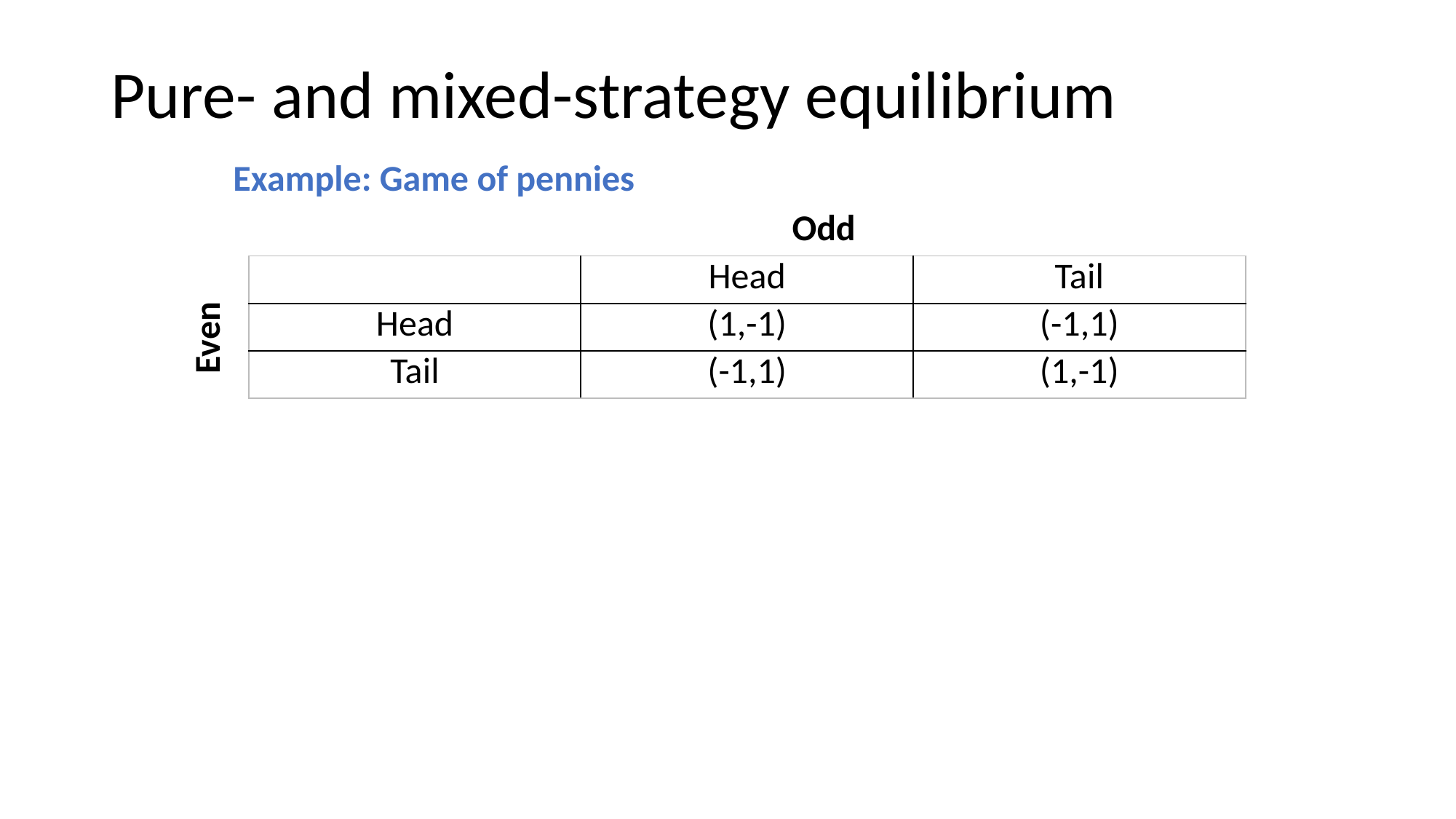

# Pure- and mixed-strategy equilibrium
Example: Game of pennies
Odd
Even
|  | Head | Tail |
| --- | --- | --- |
| Head | (1,-1) | (-1,1) |
| Tail | (-1,1) | (1,-1) |